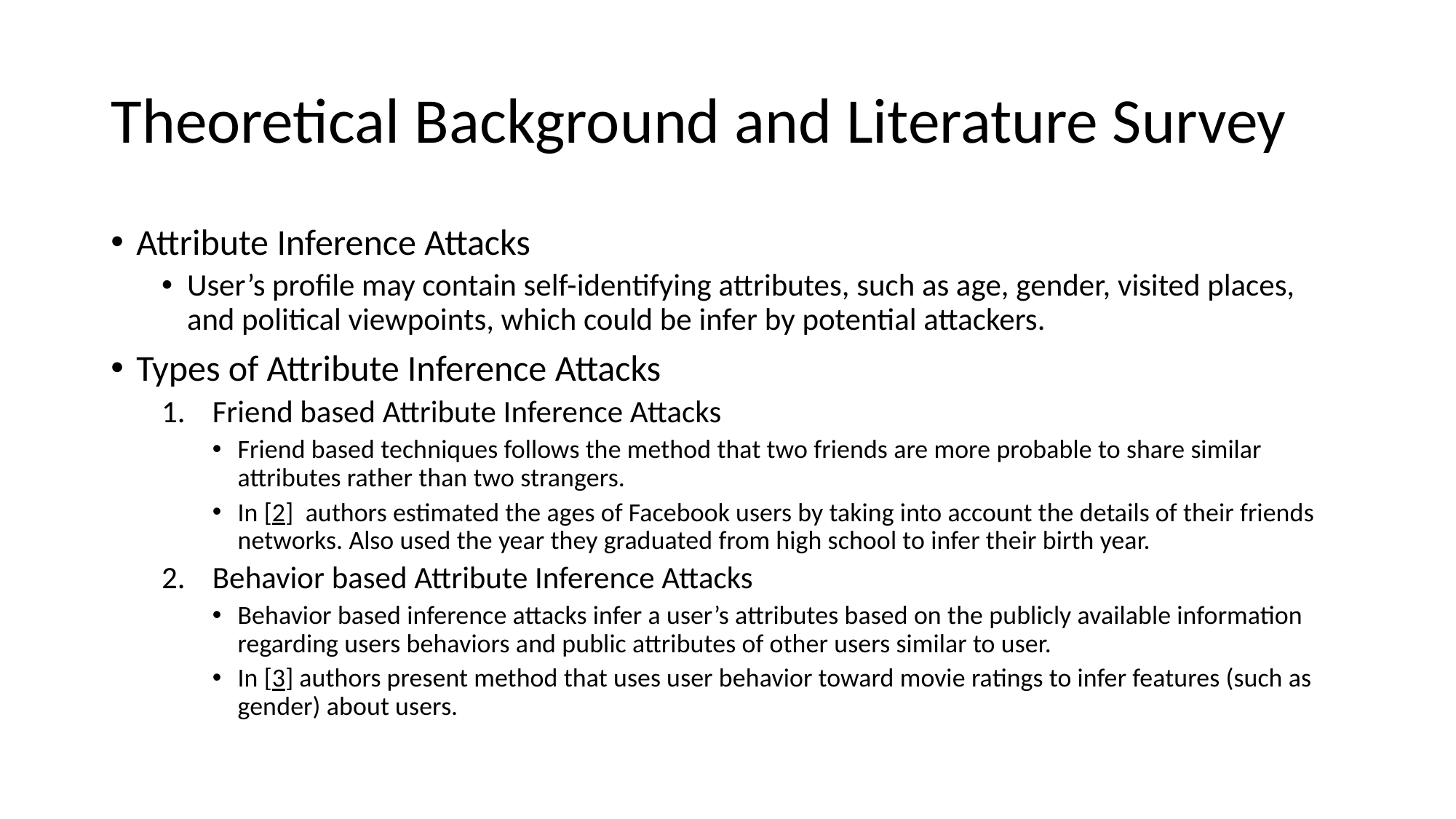

# Theoretical Background and Literature Survey
Attribute Inference Attacks
User’s profile may contain self-identifying attributes, such as age, gender, visited places, and political viewpoints, which could be infer by potential attackers.
Types of Attribute Inference Attacks
Friend based Attribute Inference Attacks
Friend based techniques follows the method that two friends are more probable to share similar attributes rather than two strangers.
In [2]  authors estimated the ages of Facebook users by taking into account the details of their friends networks. Also used the year they graduated from high school to infer their birth year.
Behavior based Attribute Inference Attacks
Behavior based inference attacks infer a user’s attributes based on the publicly available information regarding users behaviors and public attributes of other users similar to user.
In [3] authors present method that uses user behavior toward movie ratings to infer features (such as gender) about users.